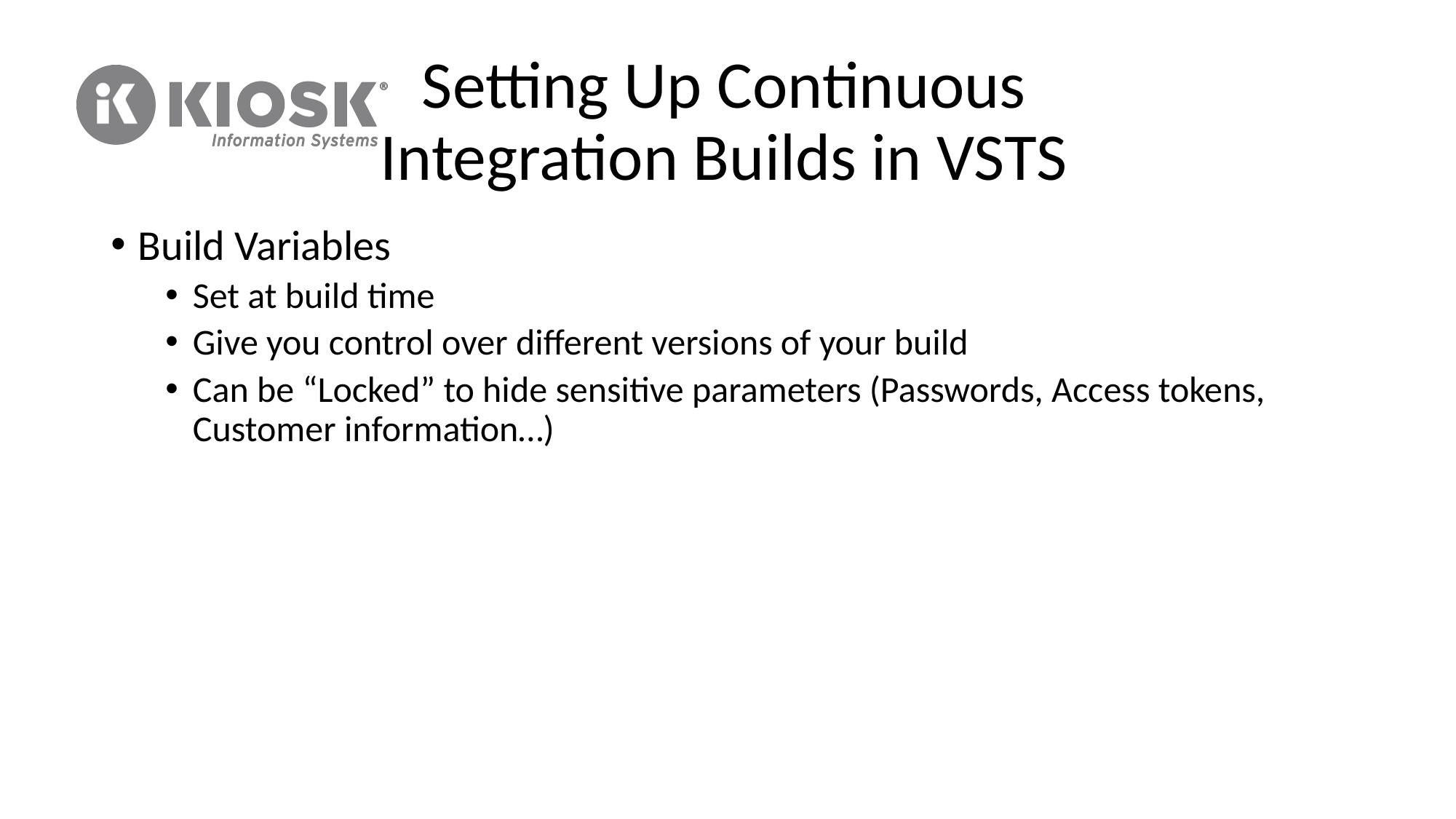

# Setting Up Continuous Integration Builds in VSTS

Build Variables
Set at build time
Give you control over different versions of your build
Can be “Locked” to hide sensitive parameters (Passwords, Access tokens, Customer information…)